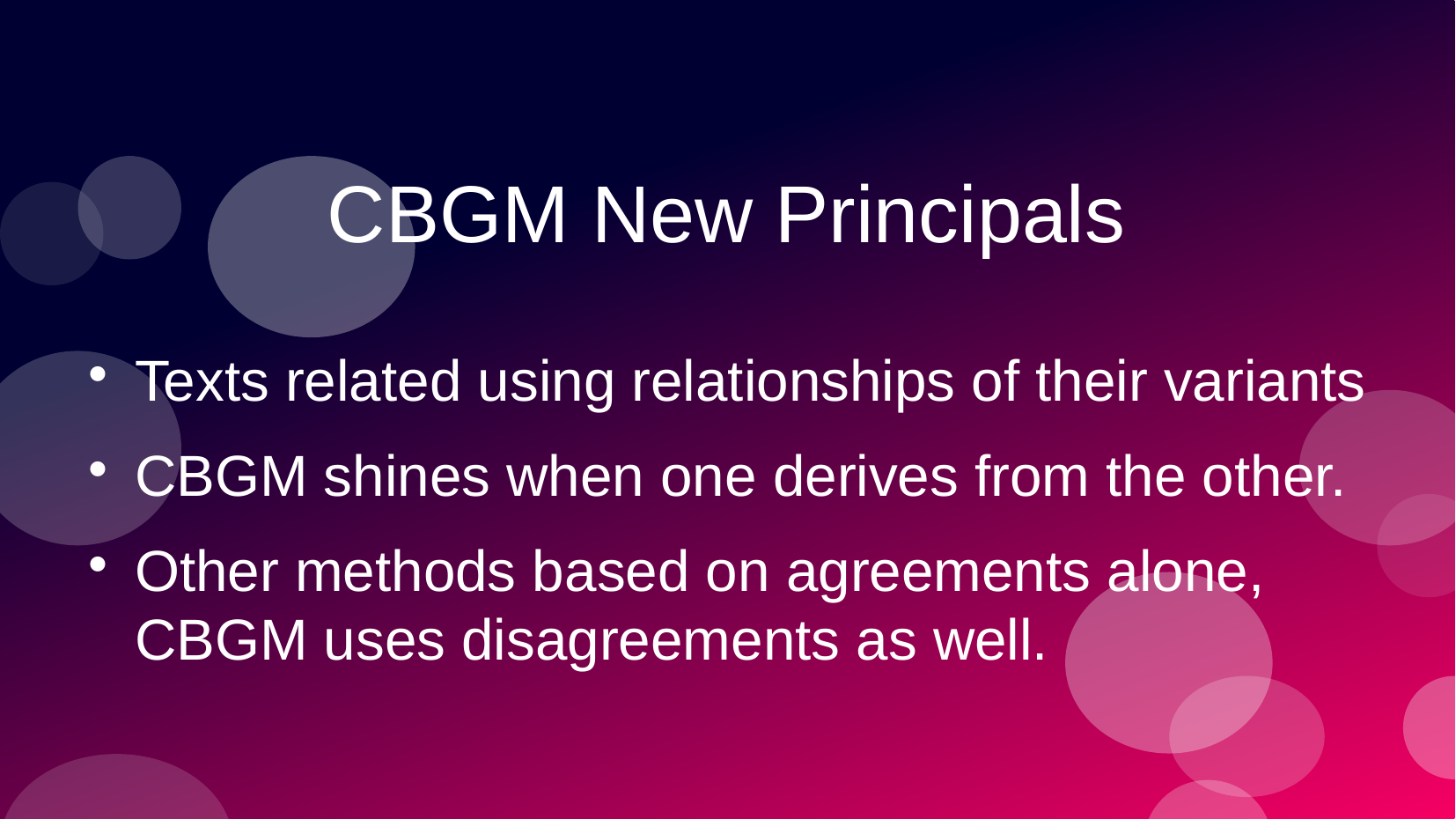

CBGM New Principals
Texts related using relationships of their variants
CBGM shines when one derives from the other.
Other methods based on agreements alone, CBGM uses disagreements as well.